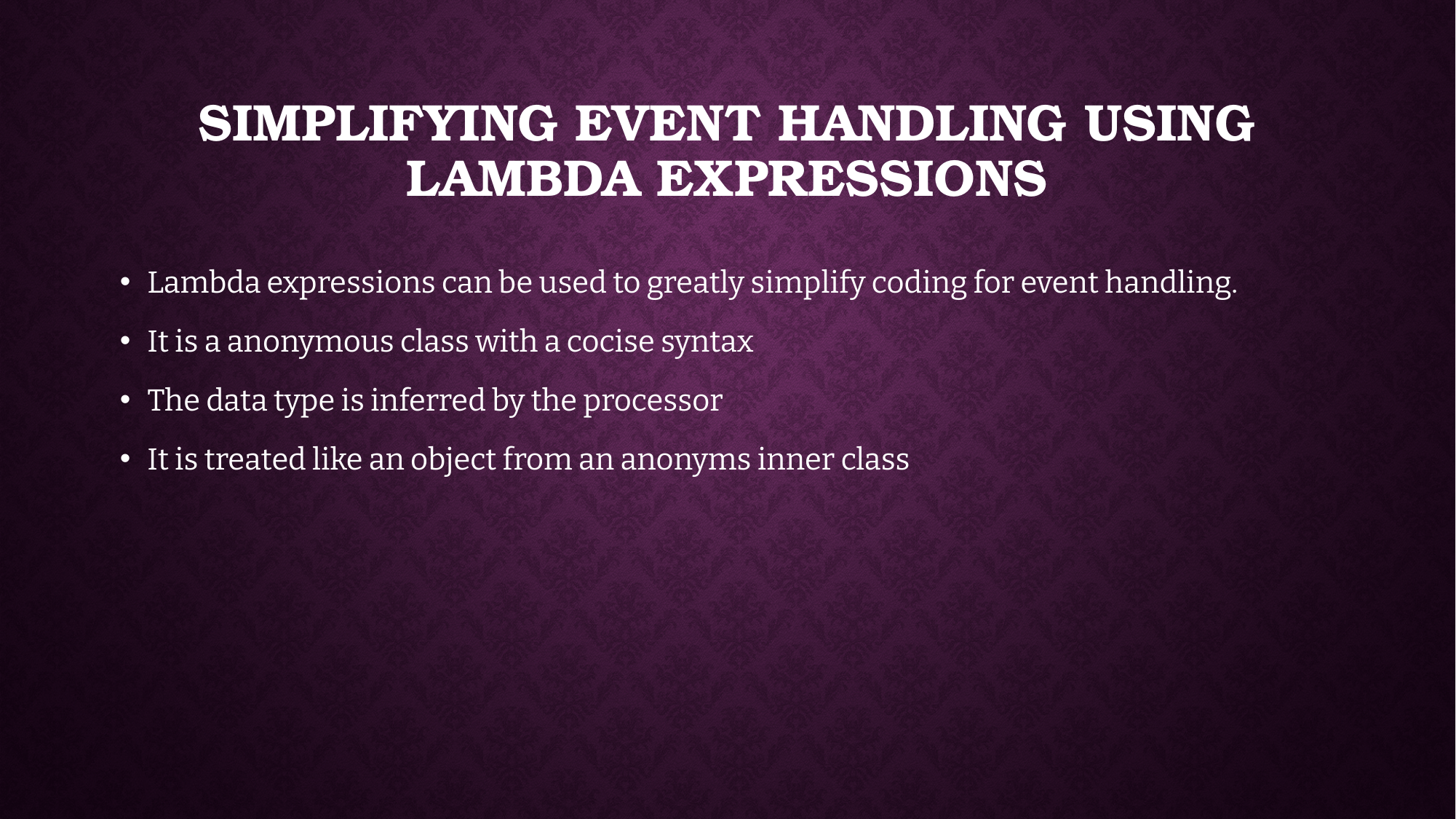

# Simplifying Event Handling Using Lambda Expressions
Lambda expressions can be used to greatly simplify coding for event handling.
It is a anonymous class with a cocise syntax
The data type is inferred by the processor
It is treated like an object from an anonyms inner class